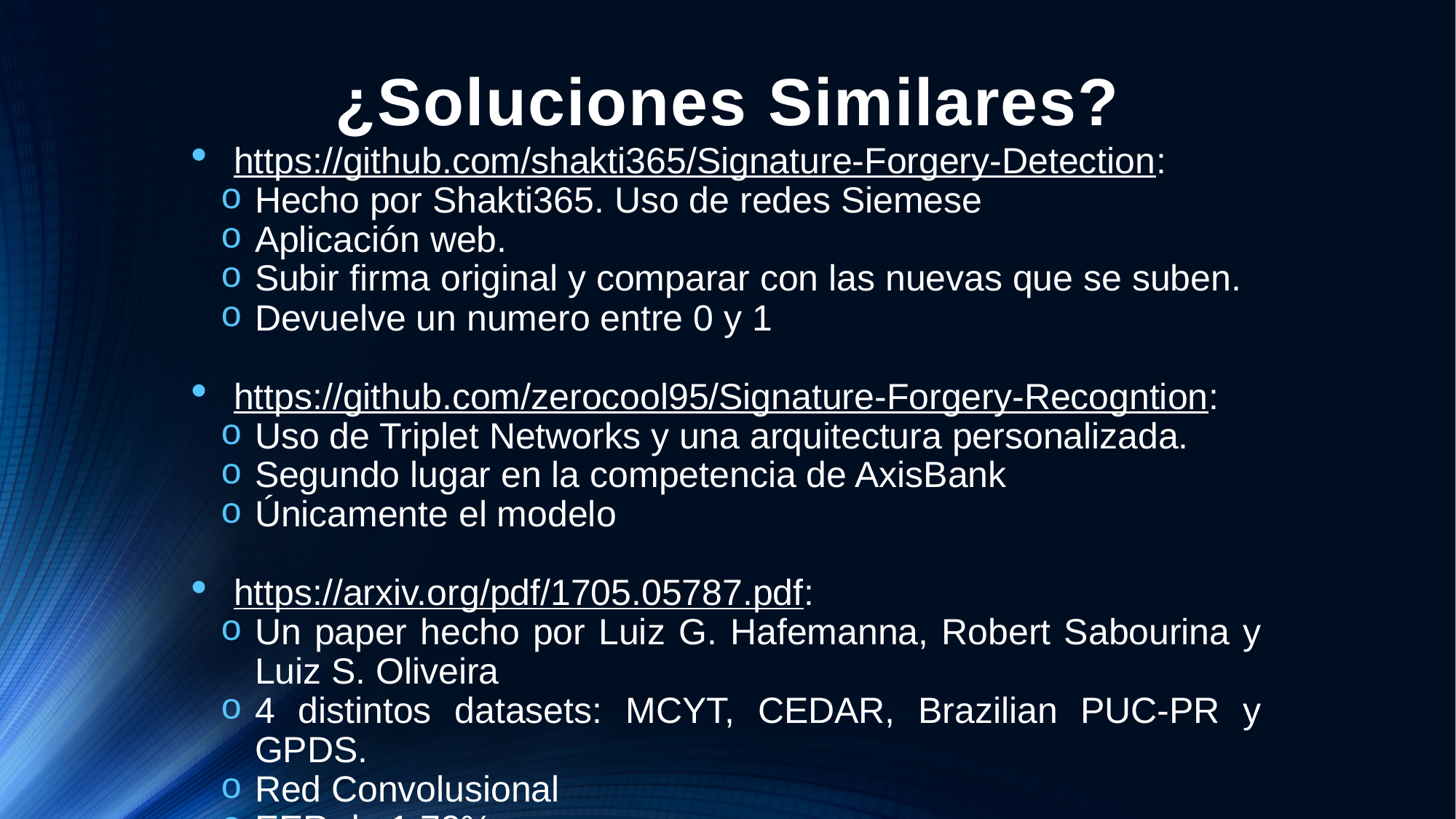

# ¿Soluciones Similares?
https://github.com/shakti365/Signature-Forgery-Detection:
Hecho por Shakti365. Uso de redes Siemese
Aplicación web.
Subir firma original y comparar con las nuevas que se suben.
Devuelve un numero entre 0 y 1

https://github.com/zerocool95/Signature-Forgery-Recogntion:
Uso de Triplet Networks y una arquitectura personalizada.
Segundo lugar en la competencia de AxisBank
Únicamente el modelo

https://arxiv.org/pdf/1705.05787.pdf:
Un paper hecho por Luiz G. Hafemanna, Robert Sabourina y Luiz S. Oliveira
4 distintos datasets: MCYT, CEDAR, Brazilian PUC-PR y GPDS.
Red Convolusional
EER de 1.72%